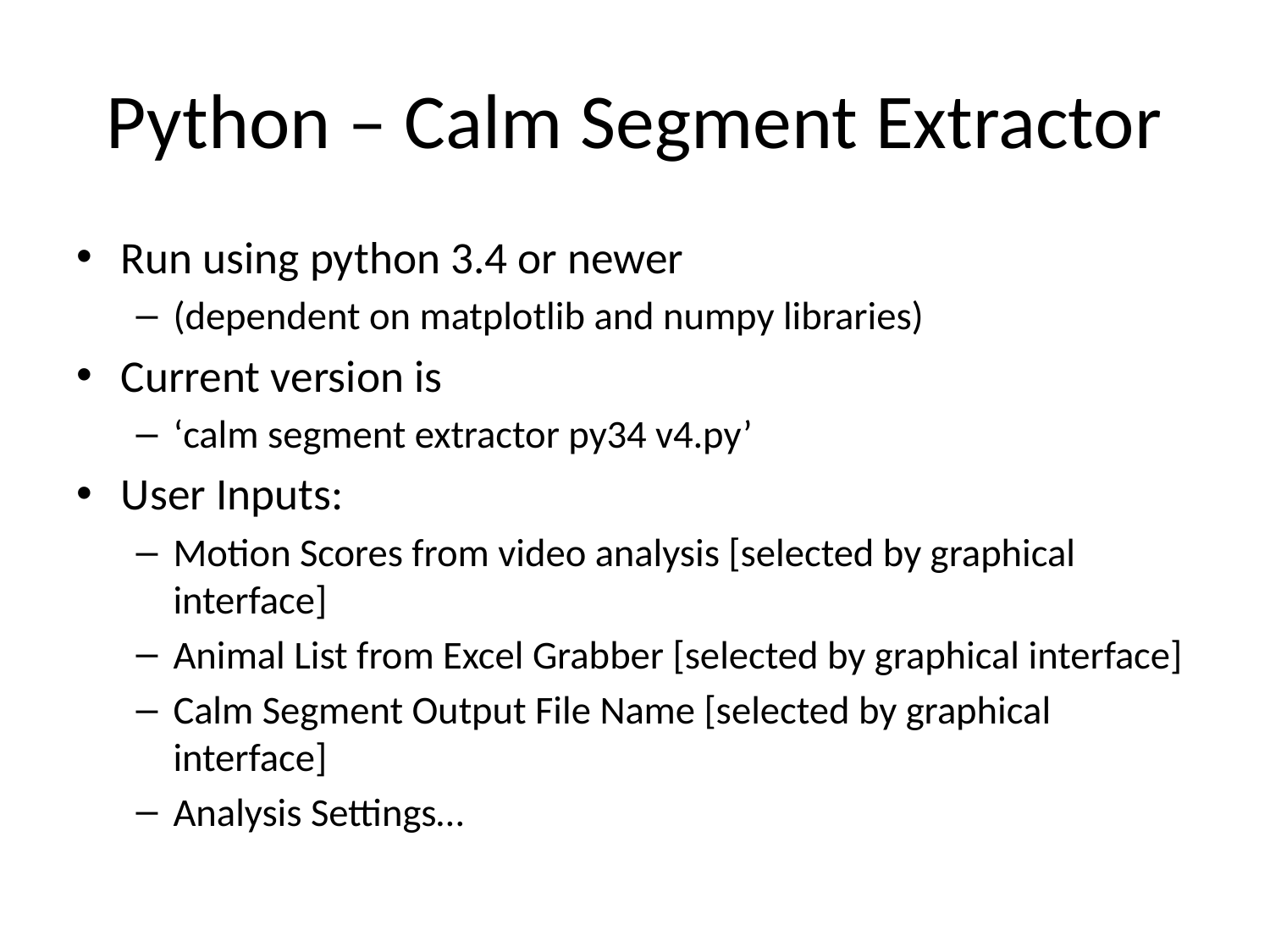

# Python – Calm Segment Extractor
Run using python 3.4 or newer
(dependent on matplotlib and numpy libraries)
Current version is
‘calm segment extractor py34 v4.py’
User Inputs:
Motion Scores from video analysis [selected by graphical interface]
Animal List from Excel Grabber [selected by graphical interface]
Calm Segment Output File Name [selected by graphical interface]
Analysis Settings…